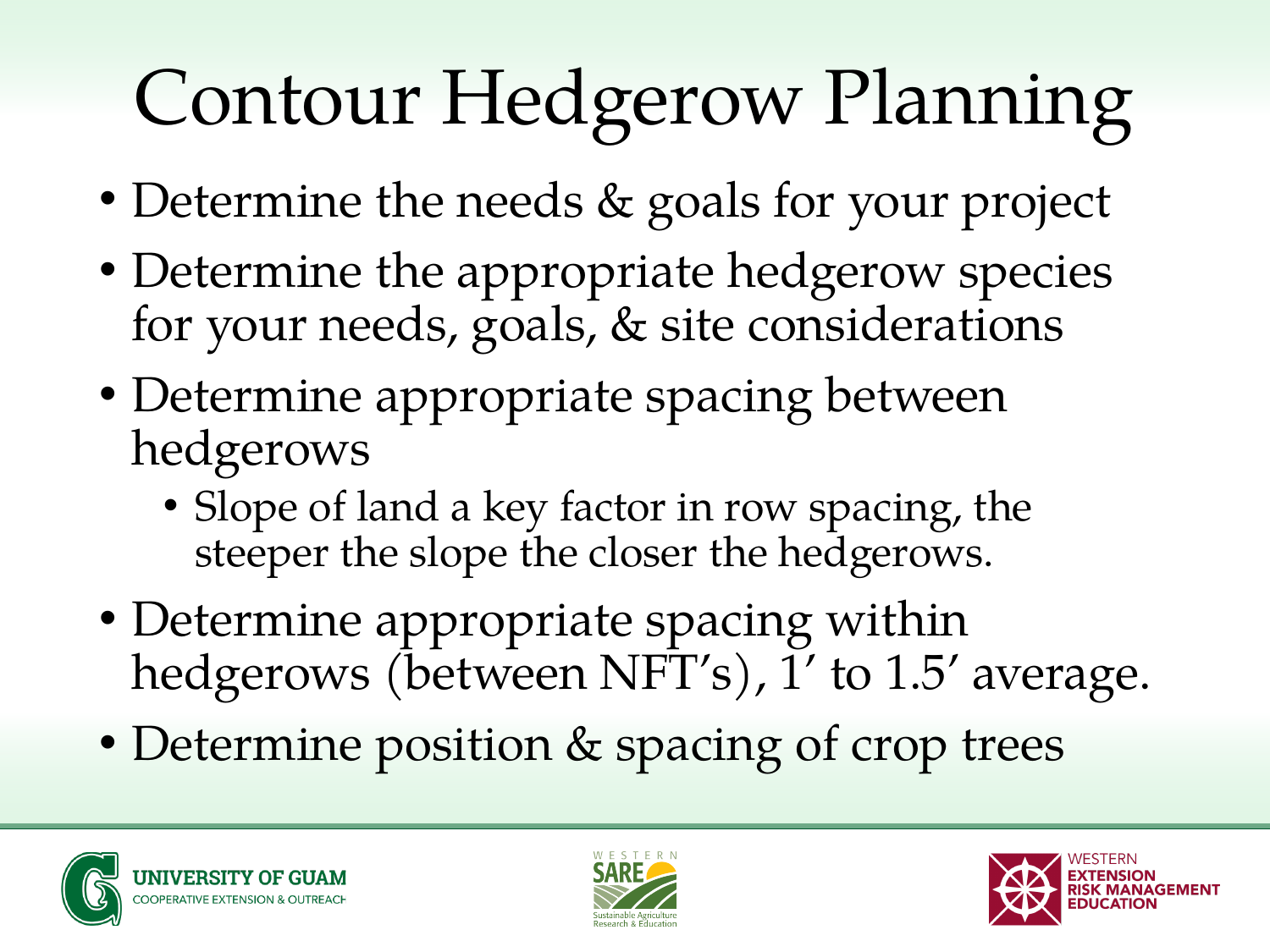

# Contour Hedgerow Planning
Determine the needs & goals for your project
Determine the appropriate hedgerow species for your needs, goals, & site considerations
Determine appropriate spacing between hedgerows
Slope of land a key factor in row spacing, the steeper the slope the closer the hedgerows.
Determine appropriate spacing within hedgerows (between NFT’s), 1’ to 1.5’ average.
Determine position & spacing of crop trees